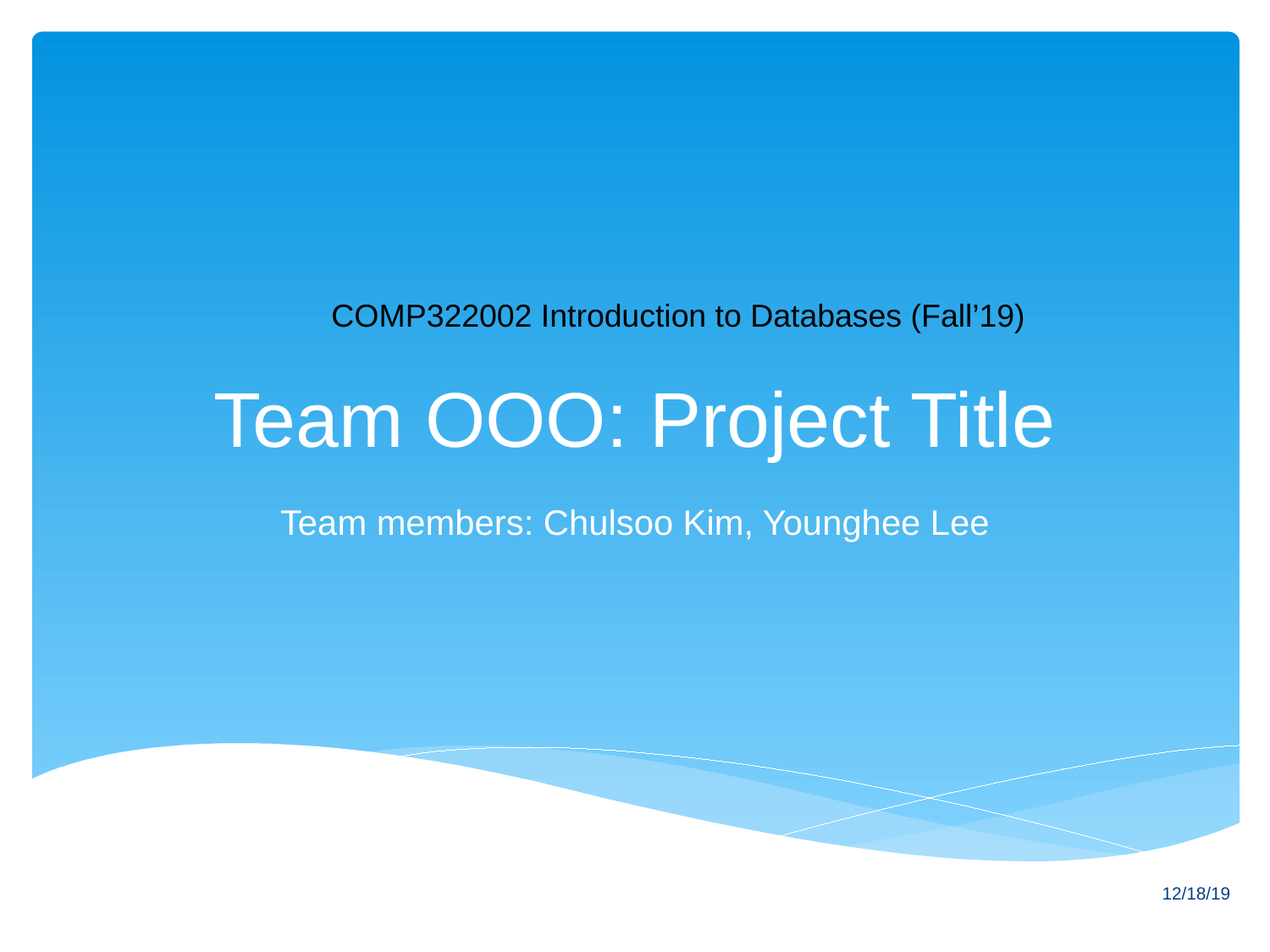

# Team OOO: Project Title
COMP322002 Introduction to Databases (Fall’19)
Team members: Chulsoo Kim, Younghee Lee
12/18/19